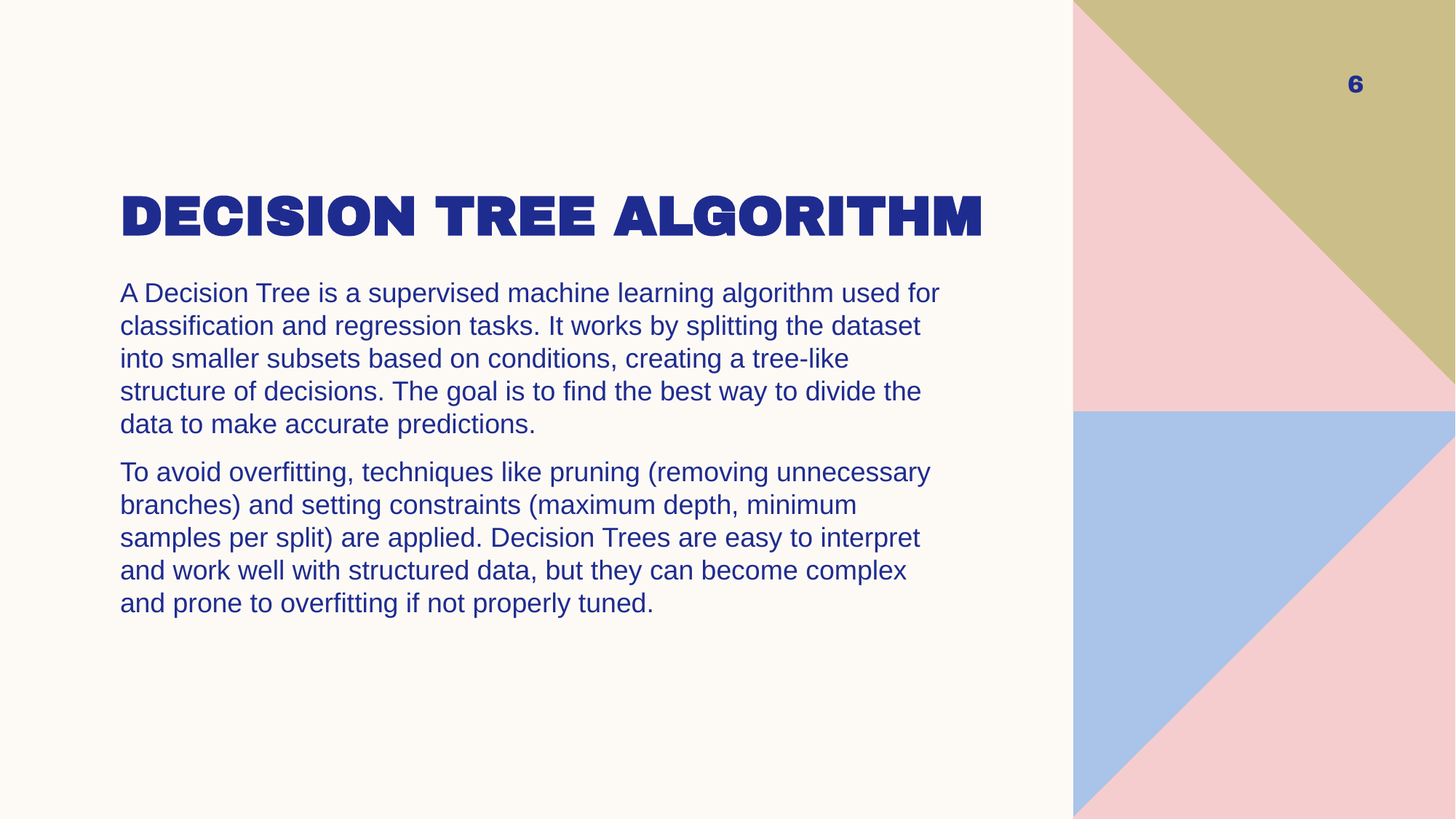

6
# Decision tree Algorithm
A Decision Tree is a supervised machine learning algorithm used for classification and regression tasks. It works by splitting the dataset into smaller subsets based on conditions, creating a tree-like structure of decisions. The goal is to find the best way to divide the data to make accurate predictions.
To avoid overfitting, techniques like pruning (removing unnecessary branches) and setting constraints (maximum depth, minimum samples per split) are applied. Decision Trees are easy to interpret and work well with structured data, but they can become complex and prone to overfitting if not properly tuned.